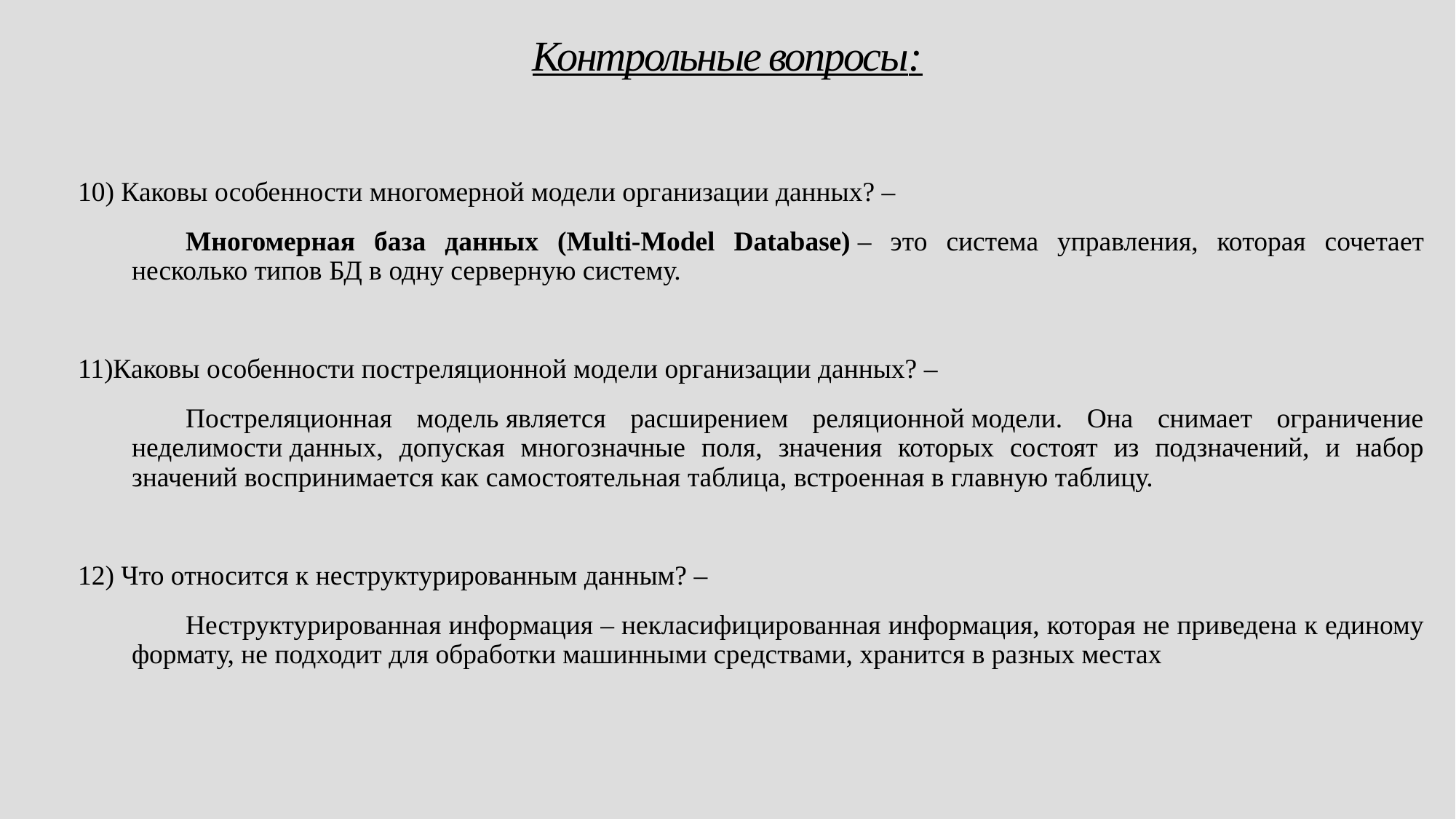

# Контрольные вопросы:

10) Каковы особенности многомерной модели организации данных? –
Многомерная база данных (Multi-Model Database) – это система управления, которая сочетает несколько типов БД в одну серверную систему.

11)Каковы особенности постреляционной модели организации данных? –
Постреляционная модель является расширением реляционной модели. Она снимает ограничение неделимости данных, допуская многозначные поля, значения которых состоят из подзначений, и набор значений воспринимается как самостоятельная таблица, встроенная в главную таблицу.

12) Что относится к неструктурированным данным? –
Неструктурированная информация – некласифицированная информация, которая не приведена к единому формату, не подходит для обработки машинными средствами, хранится в разных местах